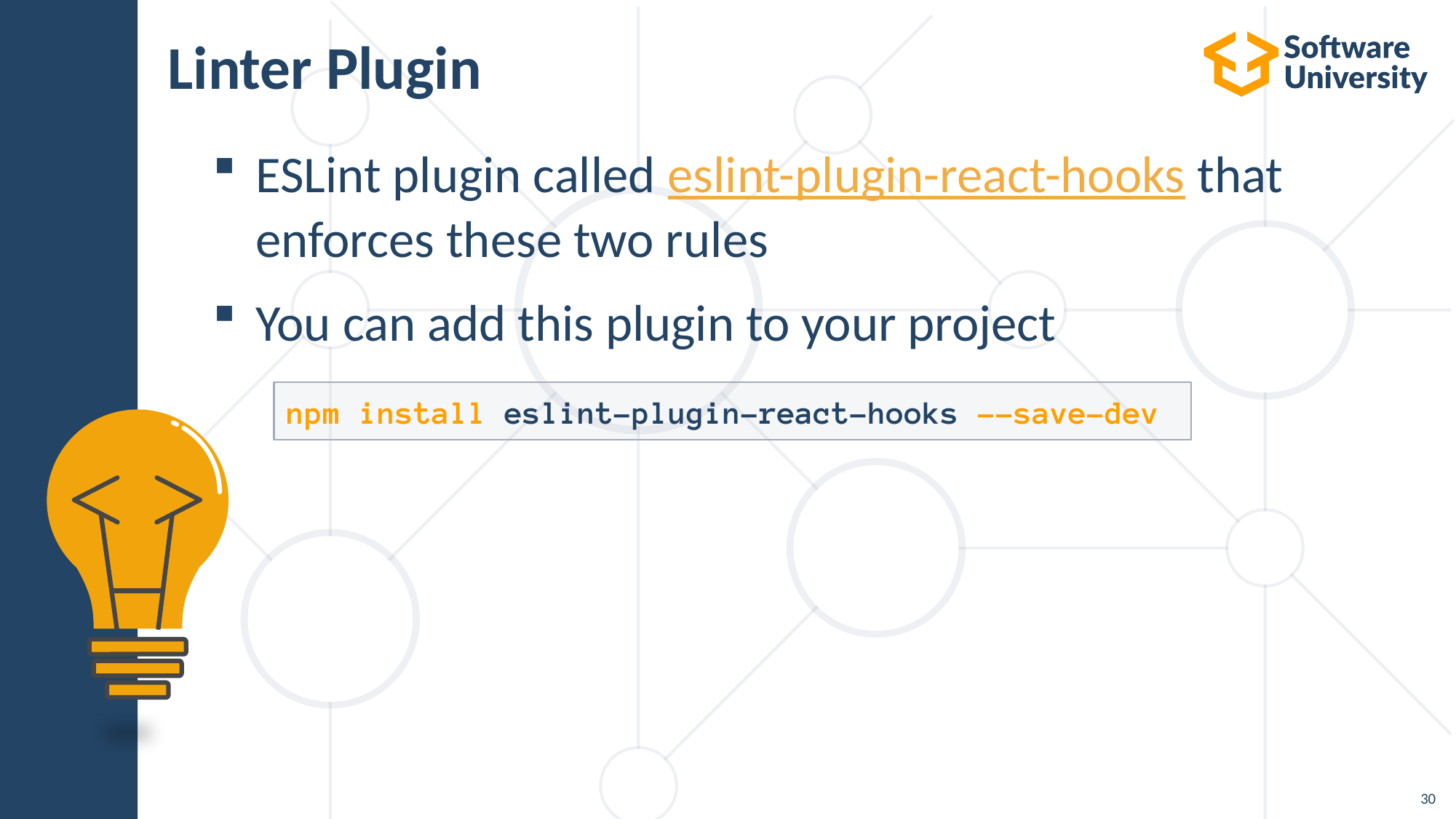

# Linter Plugin
ESLint plugin called eslint-plugin-react-hooks that enforces these two rules
You can add this plugin to your project
npm install eslint-plugin-react-hooks --save-dev
30